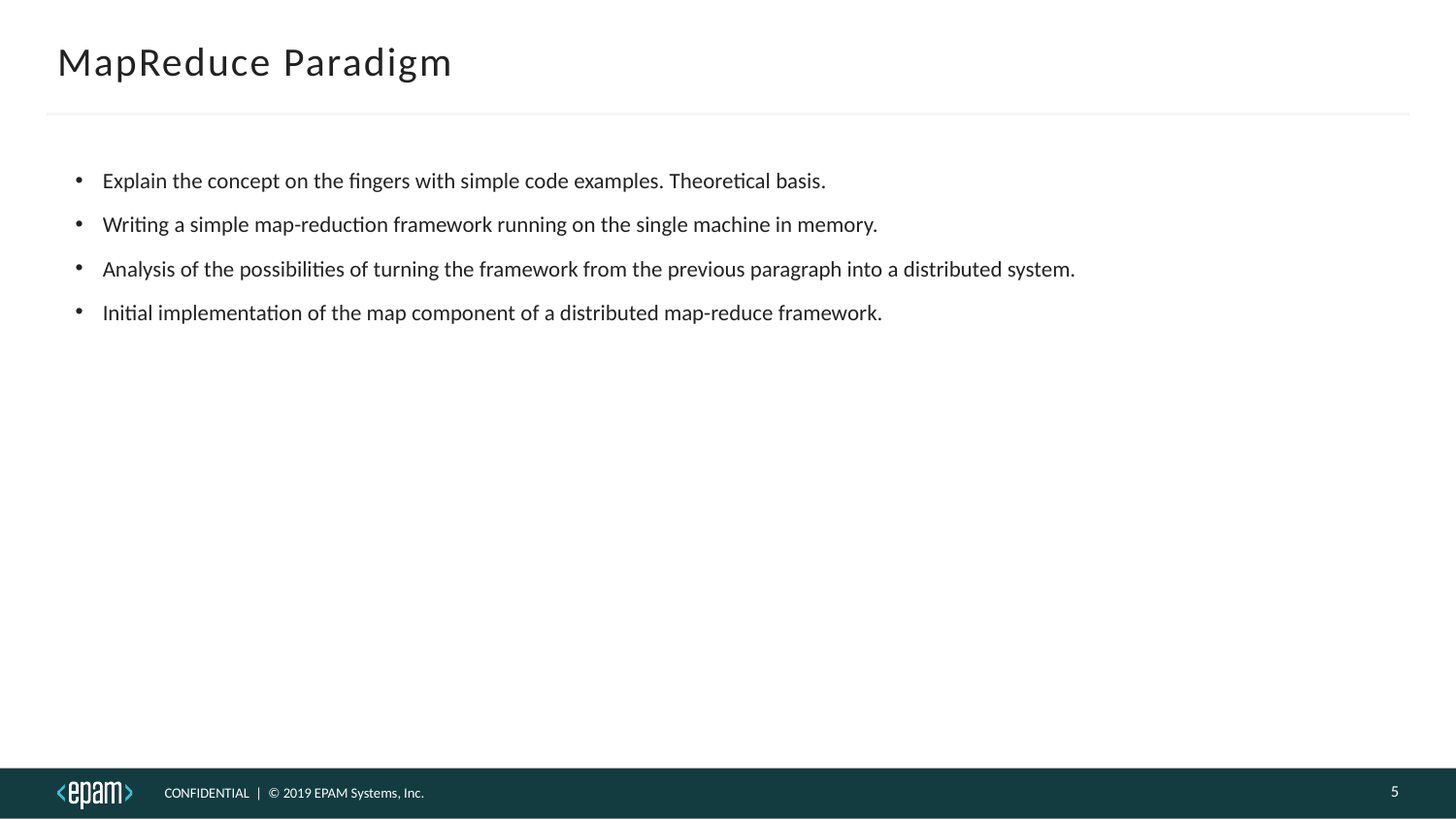

# MapReduce Paradigm
Explain the concept on the fingers with simple code examples. Theoretical basis.
Writing a simple map-reduction framework running on the single machine in memory.
Analysis of the possibilities of turning the framework from the previous paragraph into a distributed system.
Initial implementation of the map component of a distributed map-reduce framework.
5